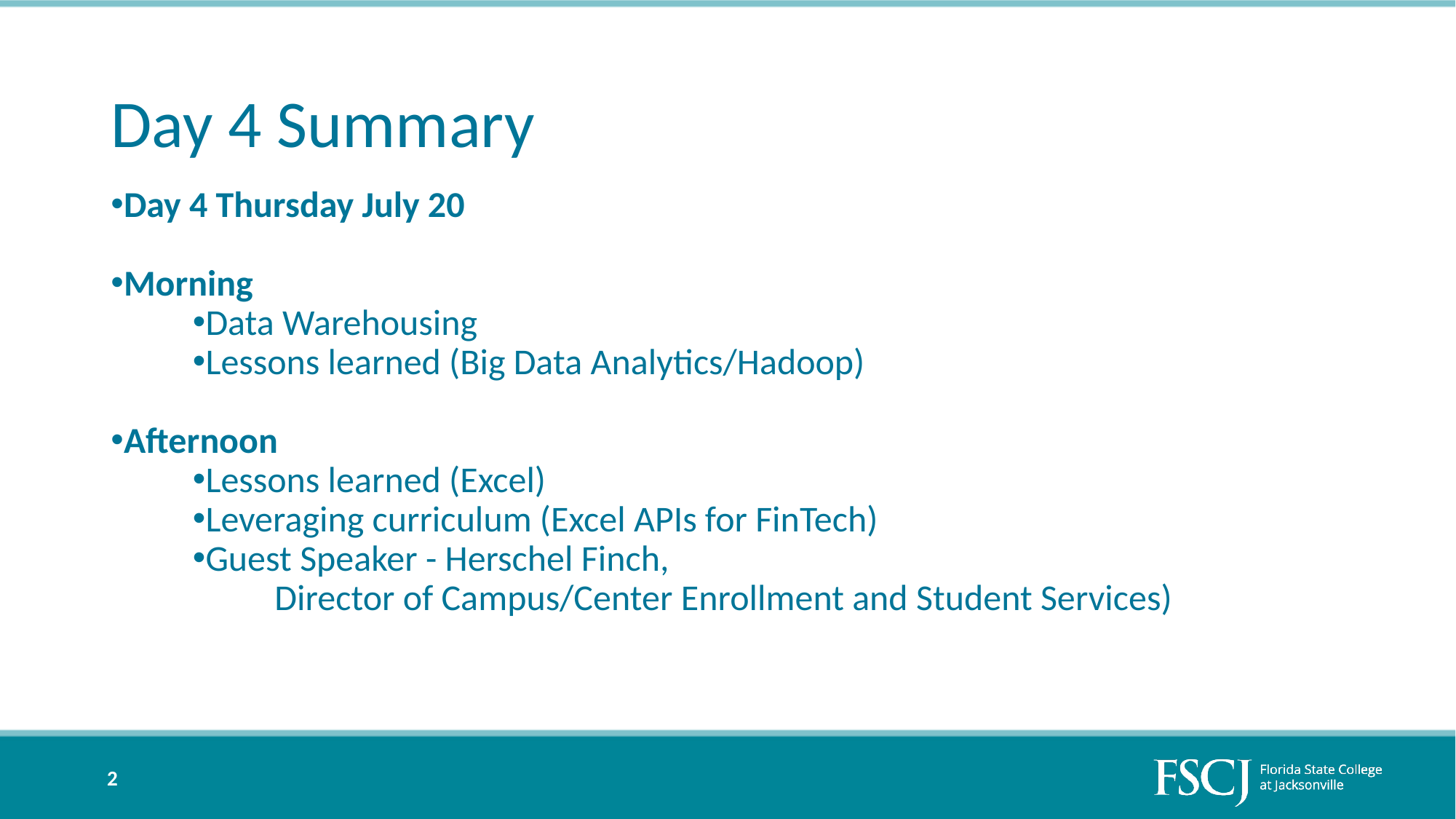

# Day 4 Summary
Day 4 Thursday July 20

Morning
Data Warehousing
Lessons learned (Big Data Analytics/Hadoop)

Afternoon
Lessons learned (Excel)
Leveraging curriculum (Excel APIs for FinTech)
Guest Speaker - Herschel Finch,
   	Director of Campus/Center Enrollment and Student Services)